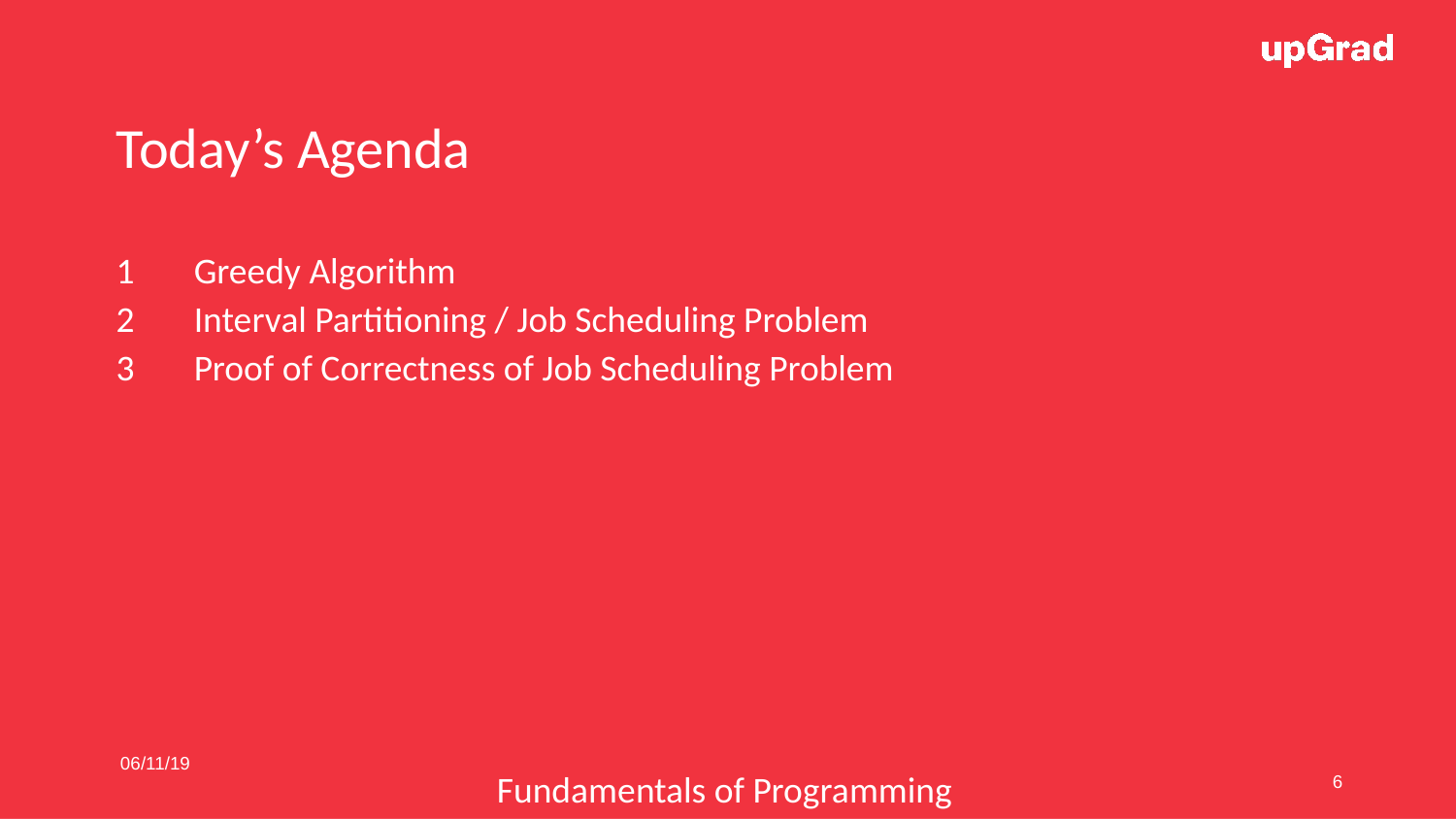

Today’s Agenda
1
Greedy Algorithm

2
Interval Partitioning / Job Scheduling Problem
3
Proof of Correctness of Job Scheduling Problem
06/11/19
6
Fundamentals of Programming